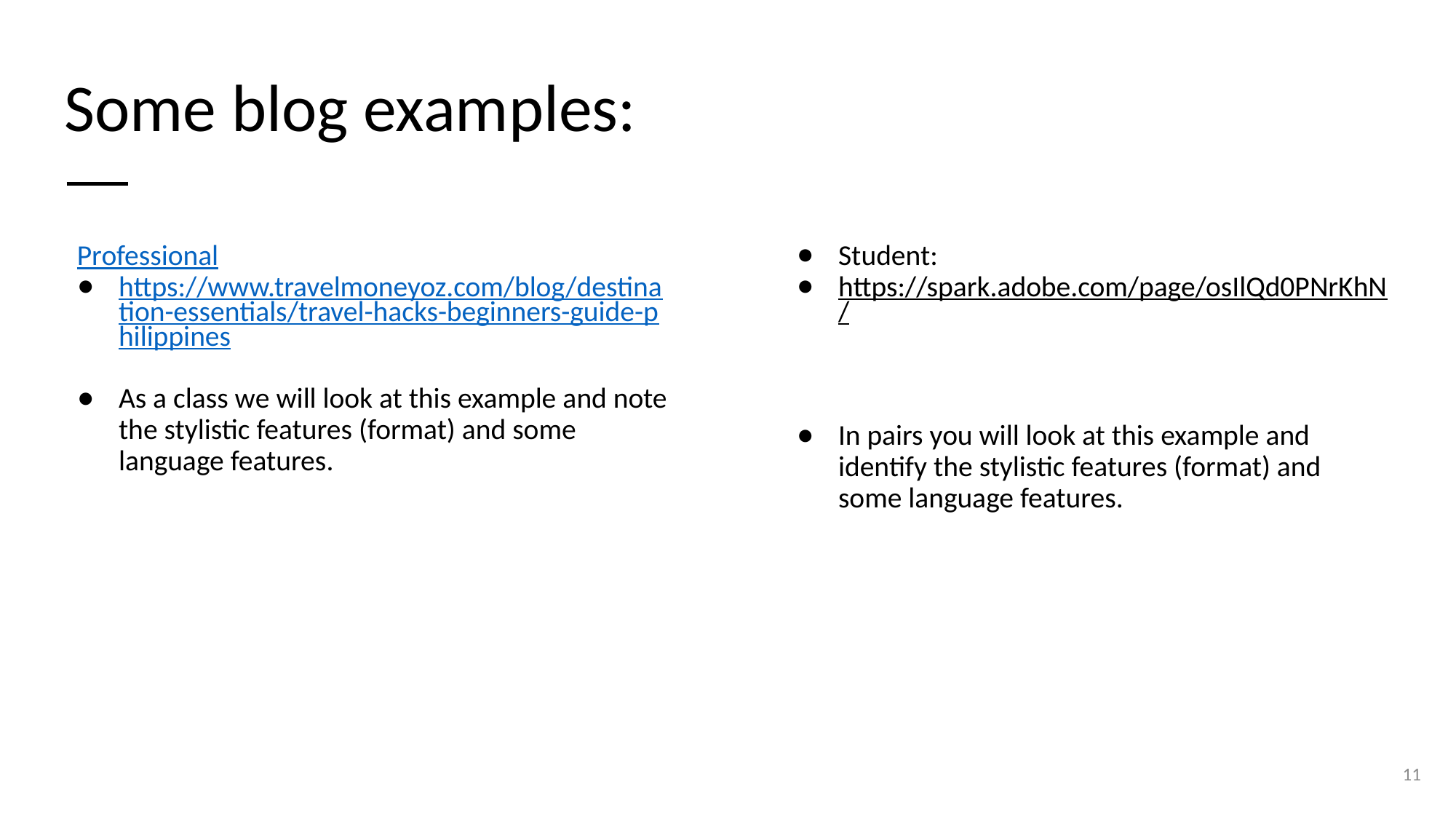

# Some blog examples:
Professional
https://www.travelmoneyoz.com/blog/destination-essentials/travel-hacks-beginners-guide-philippines

As a class we will look at this example and note the stylistic features (format) and some language features.
Student:
https://spark.adobe.com/page/osIlQd0PNrKhN/

In pairs you will look at this example and identify the stylistic features (format) and some language features.
11